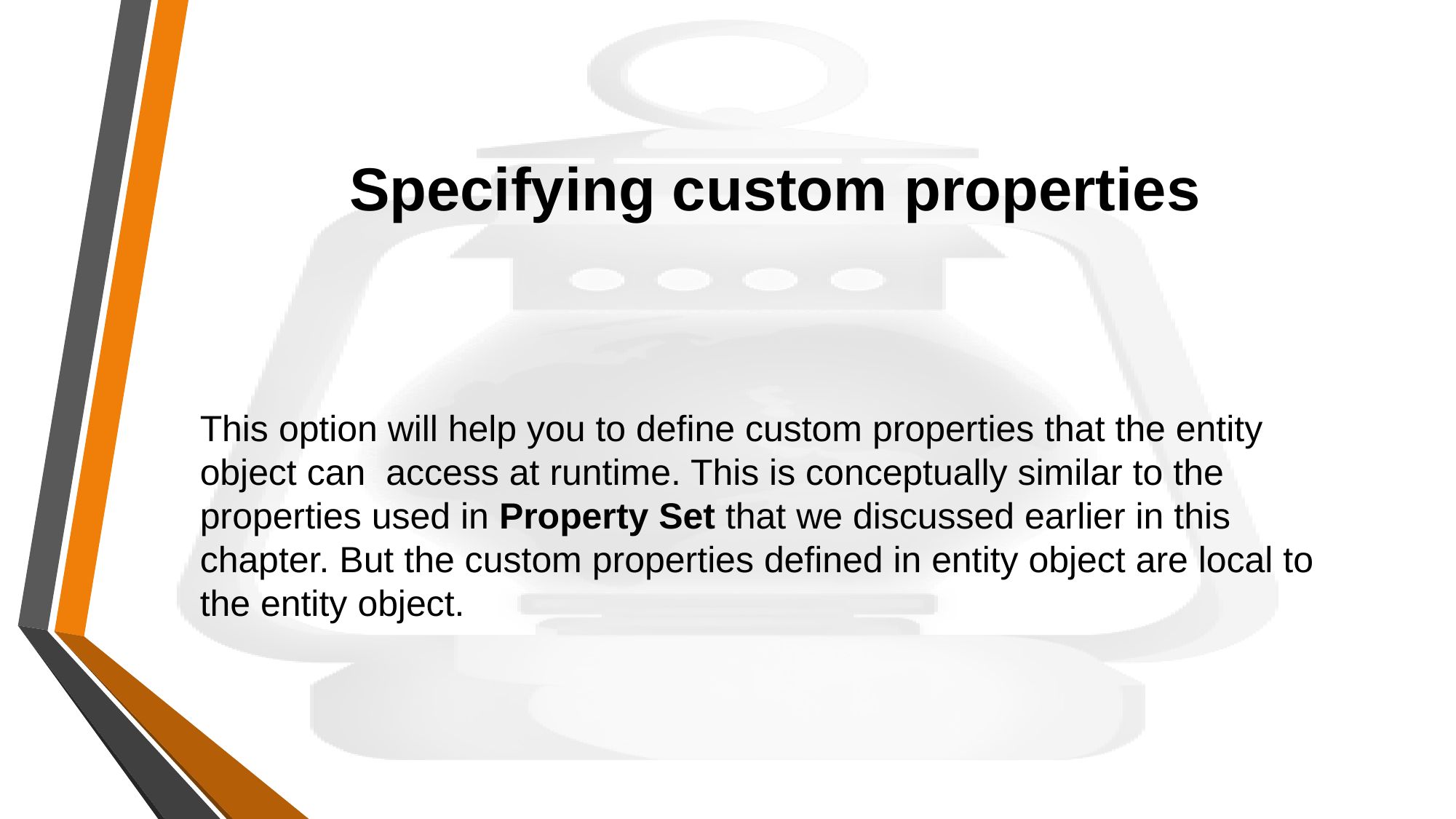

# Specifying custom properties
This option will help you to define custom properties that the entity object can  access at runtime. This is conceptually similar to the properties used in Property Set that we discussed earlier in this chapter. But the custom properties defined in entity object are local to the entity object.